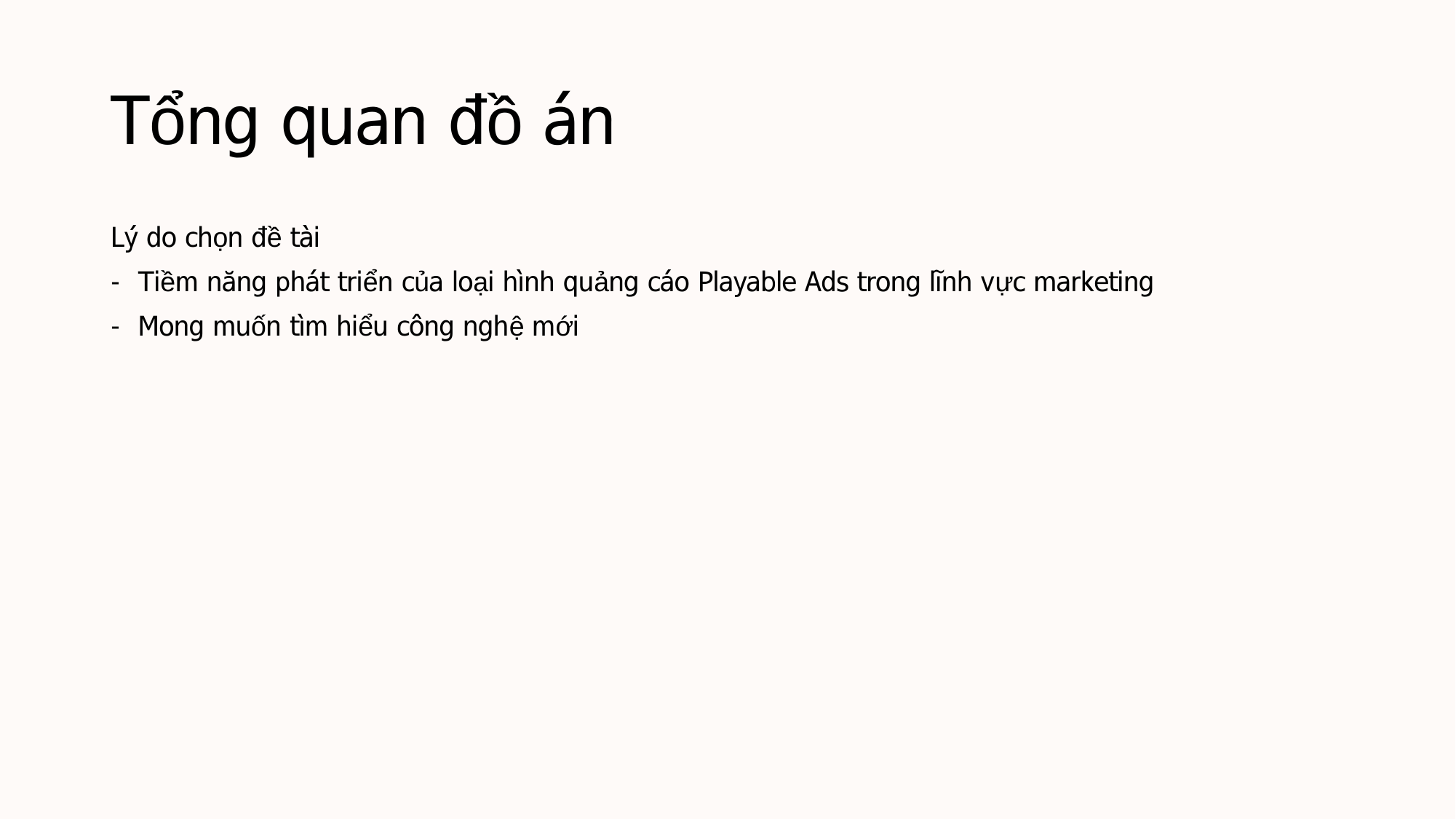

# Tổng quan đồ án
Lý do chọn đề tài
Tiềm năng phát triển của loại hình quảng cáo Playable Ads trong lĩnh vực marketing
Mong muốn tìm hiểu công nghệ mới